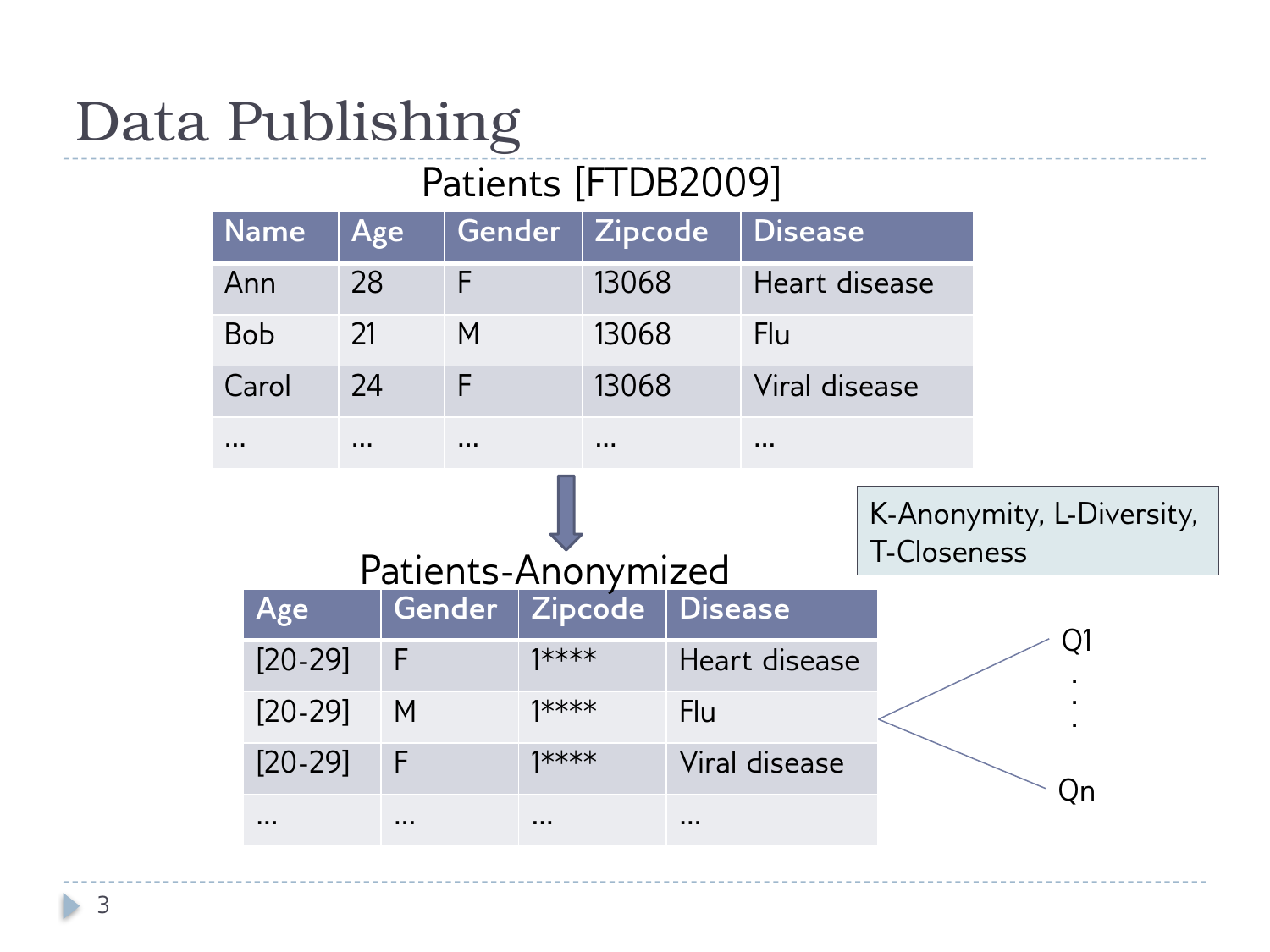

# Data Publishing
Patients [FTDB2009]
| Name | Age | Gender | Zipcode | Disease |
| --- | --- | --- | --- | --- |
| Ann | 28 | F | 13068 | Heart disease |
| Bob | 21 | M | 13068 | Flu |
| Carol | 24 | F | 13068 | Viral disease |
| … | … | … | … | … |

K-Anonymity, L-Diversity, T-Closeness
Patients-Anonymized
| Age | Gender | Zipcode | Disease |
| --- | --- | --- | --- |
| [20-29] | F | 1\*\*\*\* | Heart disease |
| [20-29] | M | 1\*\*\*\* | Flu |
| [20-29] | F | 1\*\*\*\* | Viral disease |
| … | … | … | … |
Q1
.
.
.
Qn
3